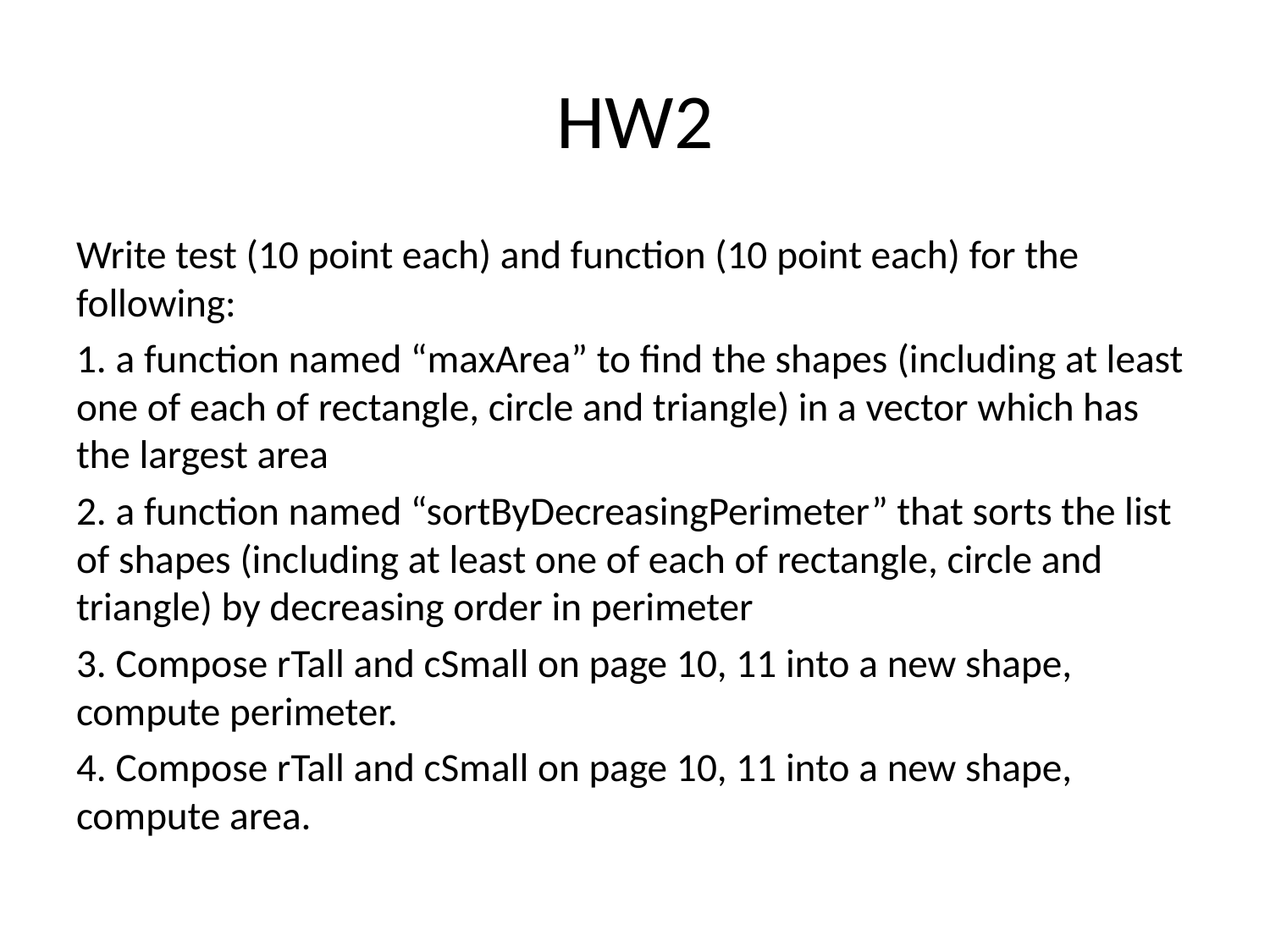

# HW2
Write test (10 point each) and function (10 point each) for the following:
1. a function named “maxArea” to find the shapes (including at least one of each of rectangle, circle and triangle) in a vector which has the largest area
2. a function named “sortByDecreasingPerimeter” that sorts the list of shapes (including at least one of each of rectangle, circle and triangle) by decreasing order in perimeter
3. Compose rTall and cSmall on page 10, 11 into a new shape, compute perimeter.
4. Compose rTall and cSmall on page 10, 11 into a new shape, compute area.